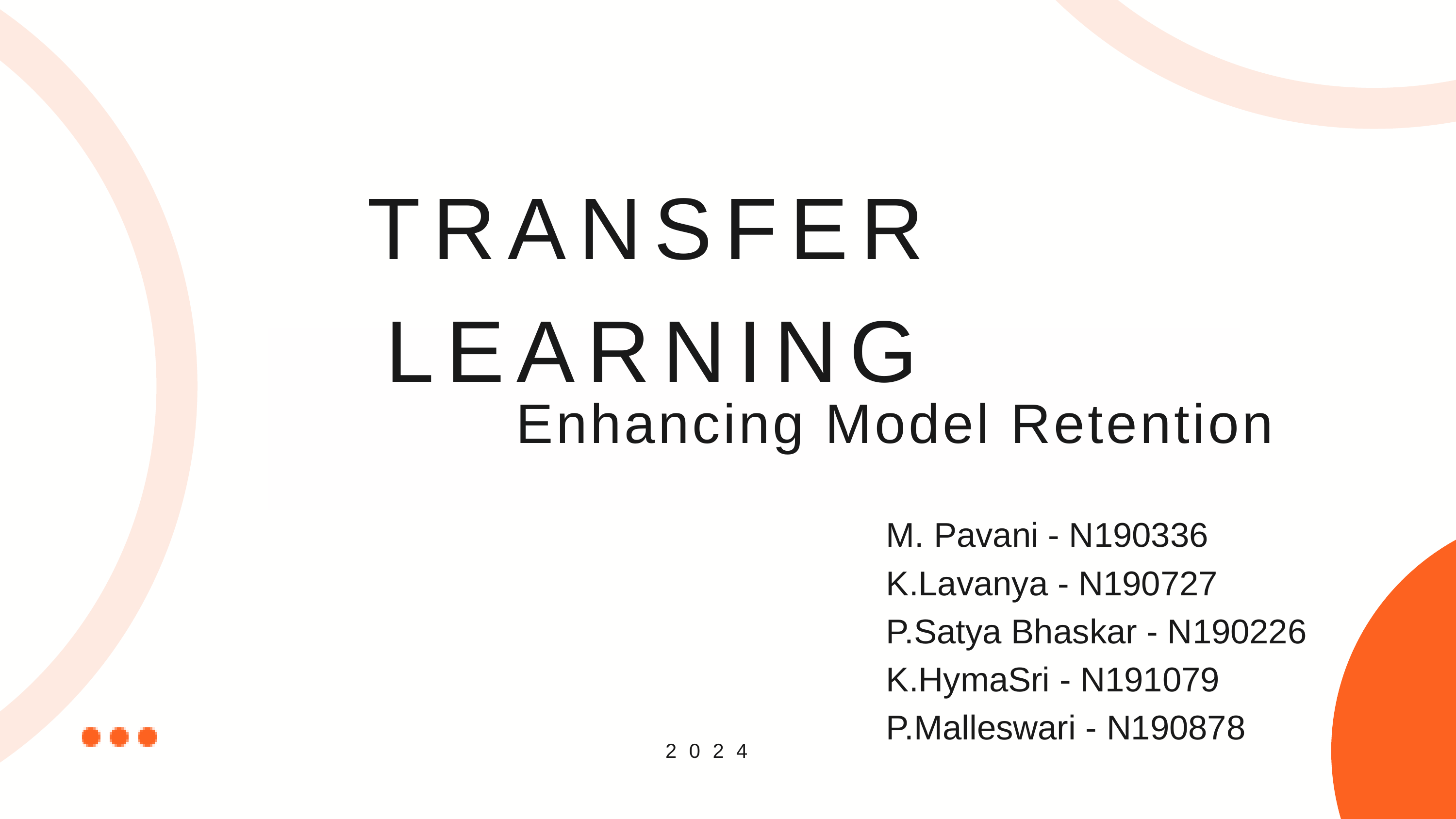

TRANSFER LEARNING

 Enhancing Model Retention
M. Pavani - N190336
K.Lavanya - N190727
P.Satya Bhaskar - N190226
K.HymaSri - N191079
P.Malleswari - N190878

2024